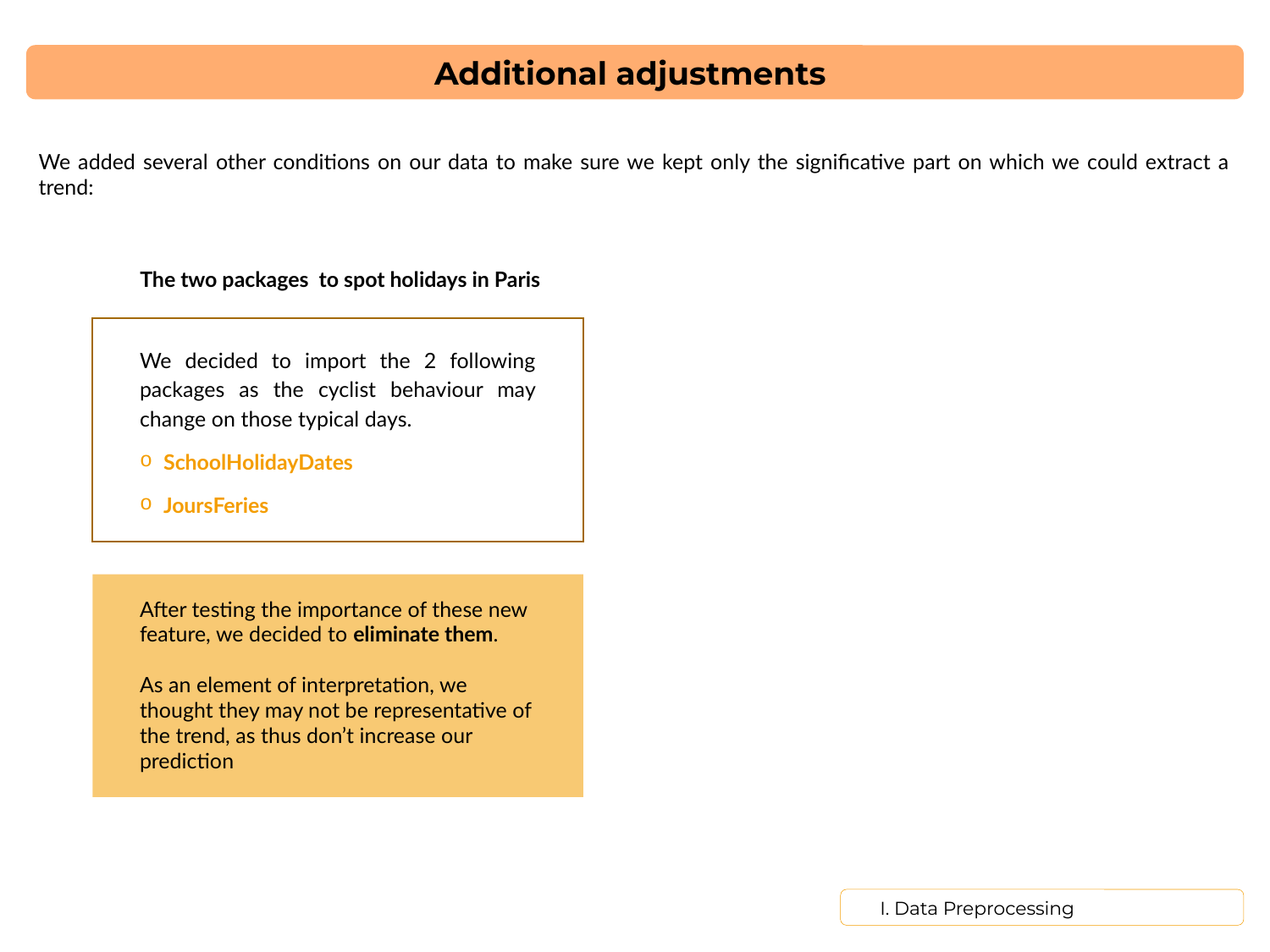

Additional adjustments

We added several other conditions on our data to make sure we kept only the significative part on which we could extract a trend:
The two packages  to spot holidays in Paris

We decided to import the 2 following packages as the cyclist behaviour may change on those typical days.
SchoolHolidayDates
JoursFeries

After testing the importance of these new feature, we decided to eliminate them.

As an element of interpretation, we thought they may not be representative of the trend, as thus don’t increase our prediction
I. Data Preprocessing